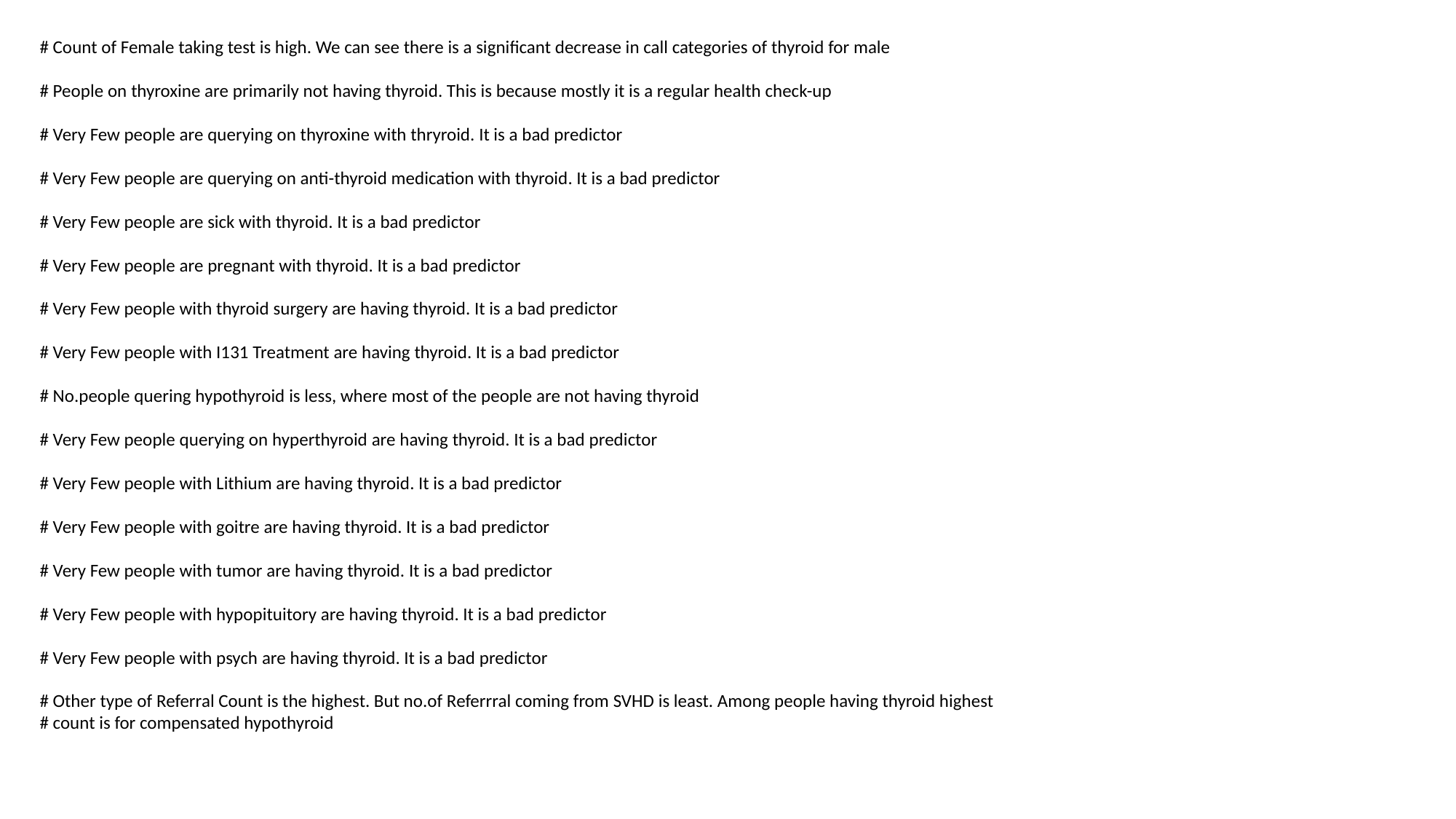

# Count of Female taking test is high. We can see there is a significant decrease in call categories of thyroid for male

# People on thyroxine are primarily not having thyroid. This is because mostly it is a regular health check-up

# Very Few people are querying on thyroxine with thryroid. It is a bad predictor

# Very Few people are querying on anti-thyroid medication with thyroid. It is a bad predictor

# Very Few people are sick with thyroid. It is a bad predictor

# Very Few people are pregnant with thyroid. It is a bad predictor

# Very Few people with thyroid surgery are having thyroid. It is a bad predictor

# Very Few people with I131 Treatment are having thyroid. It is a bad predictor

# No.people quering hypothyroid is less, where most of the people are not having thyroid

# Very Few people querying on hyperthyroid are having thyroid. It is a bad predictor

# Very Few people with Lithium are having thyroid. It is a bad predictor

# Very Few people with goitre are having thyroid. It is a bad predictor

# Very Few people with tumor are having thyroid. It is a bad predictor

# Very Few people with hypopituitory are having thyroid. It is a bad predictor

# Very Few people with psych are having thyroid. It is a bad predictor

# Other type of Referral Count is the highest. But no.of Referrral coming from SVHD is least. Among people having thyroid highest
# count is for compensated hypothyroid